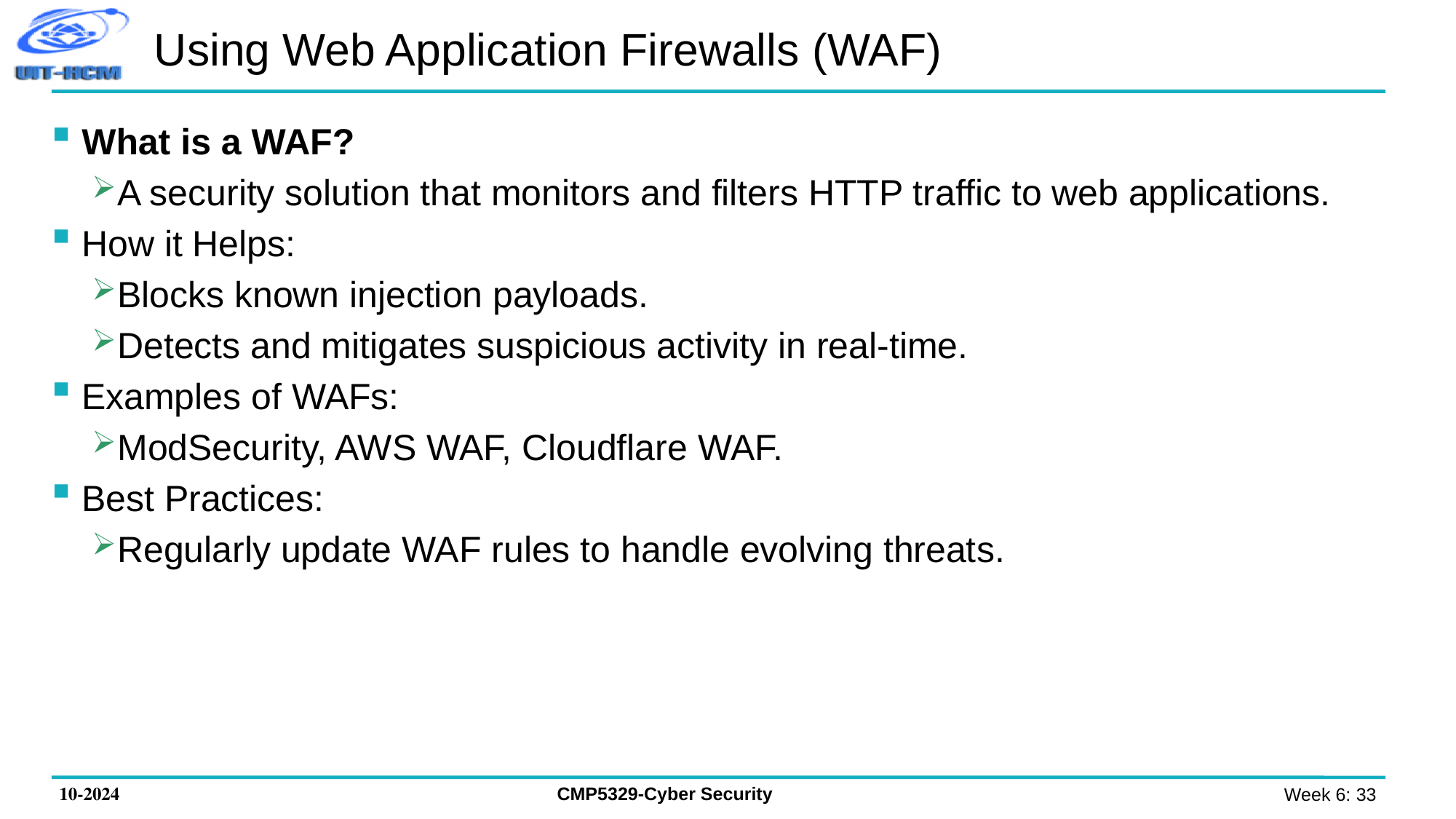

# Using Web Application Firewalls (WAF)
What is a WAF?
A security solution that monitors and filters HTTP traffic to web applications.
How it Helps:
Blocks known injection payloads.
Detects and mitigates suspicious activity in real-time.
Examples of WAFs:
ModSecurity, AWS WAF, Cloudflare WAF.
Best Practices:
Regularly update WAF rules to handle evolving threats.